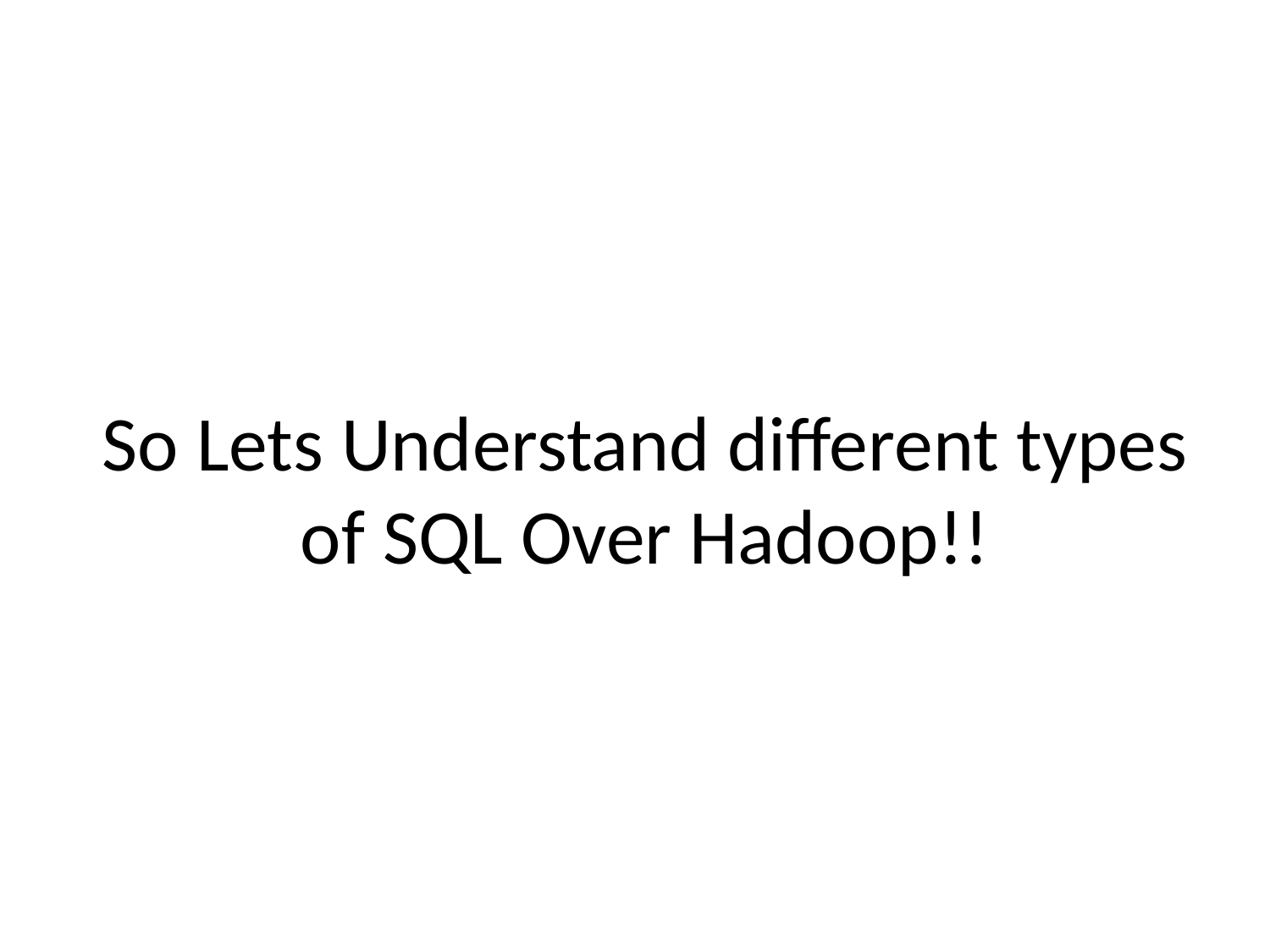

# So Lets Understand different types of SQL Over Hadoop!!